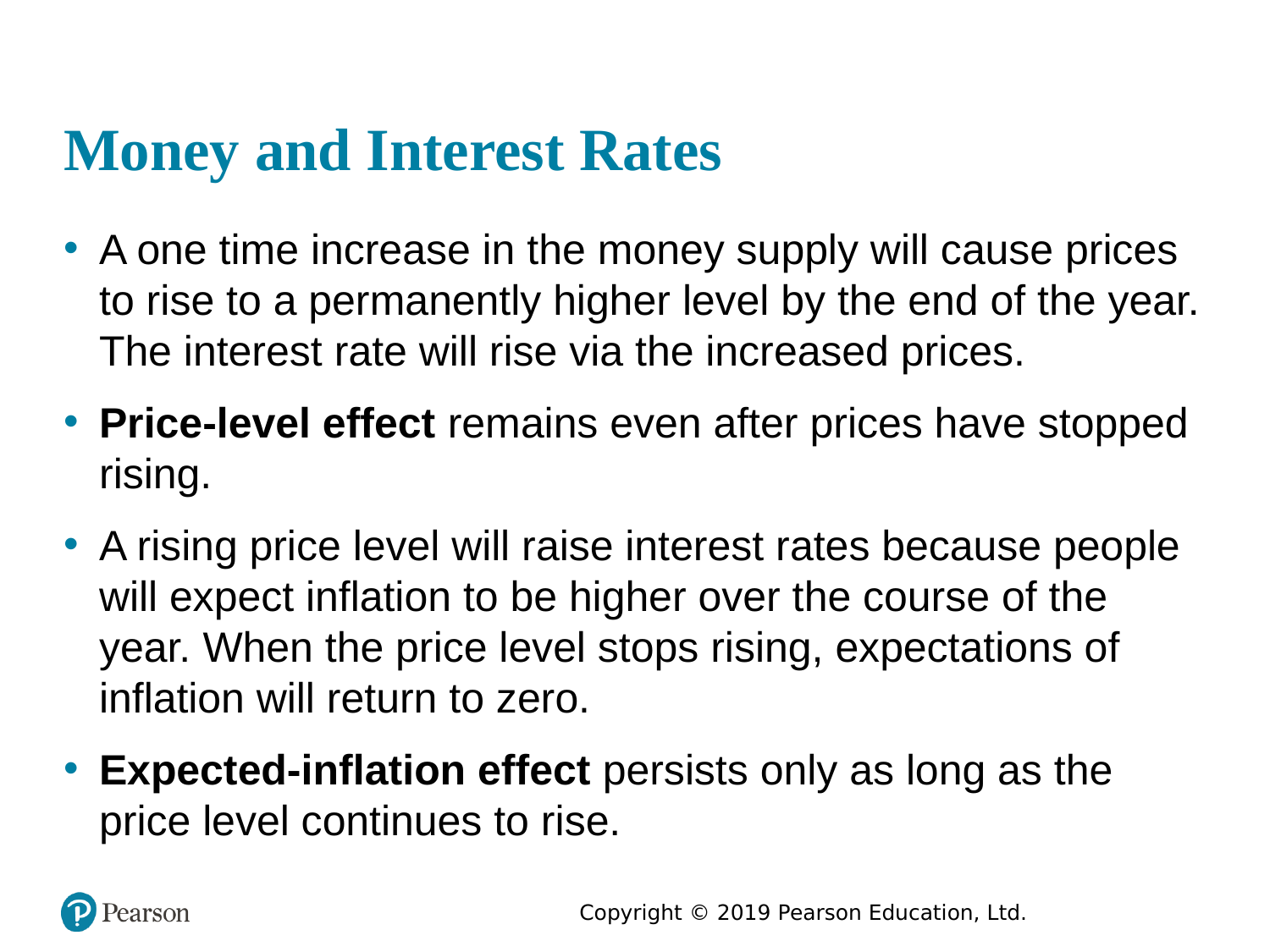

# Money and Interest Rates
A one time increase in the money supply will cause prices to rise to a permanently higher level by the end of the year. The interest rate will rise via the increased prices.
Price-level effect remains even after prices have stopped rising.
A rising price level will raise interest rates because people will expect inflation to be higher over the course of the year. When the price level stops rising, expectations of inflation will return to zero.
Expected-inflation effect persists only as long as the price level continues to rise.